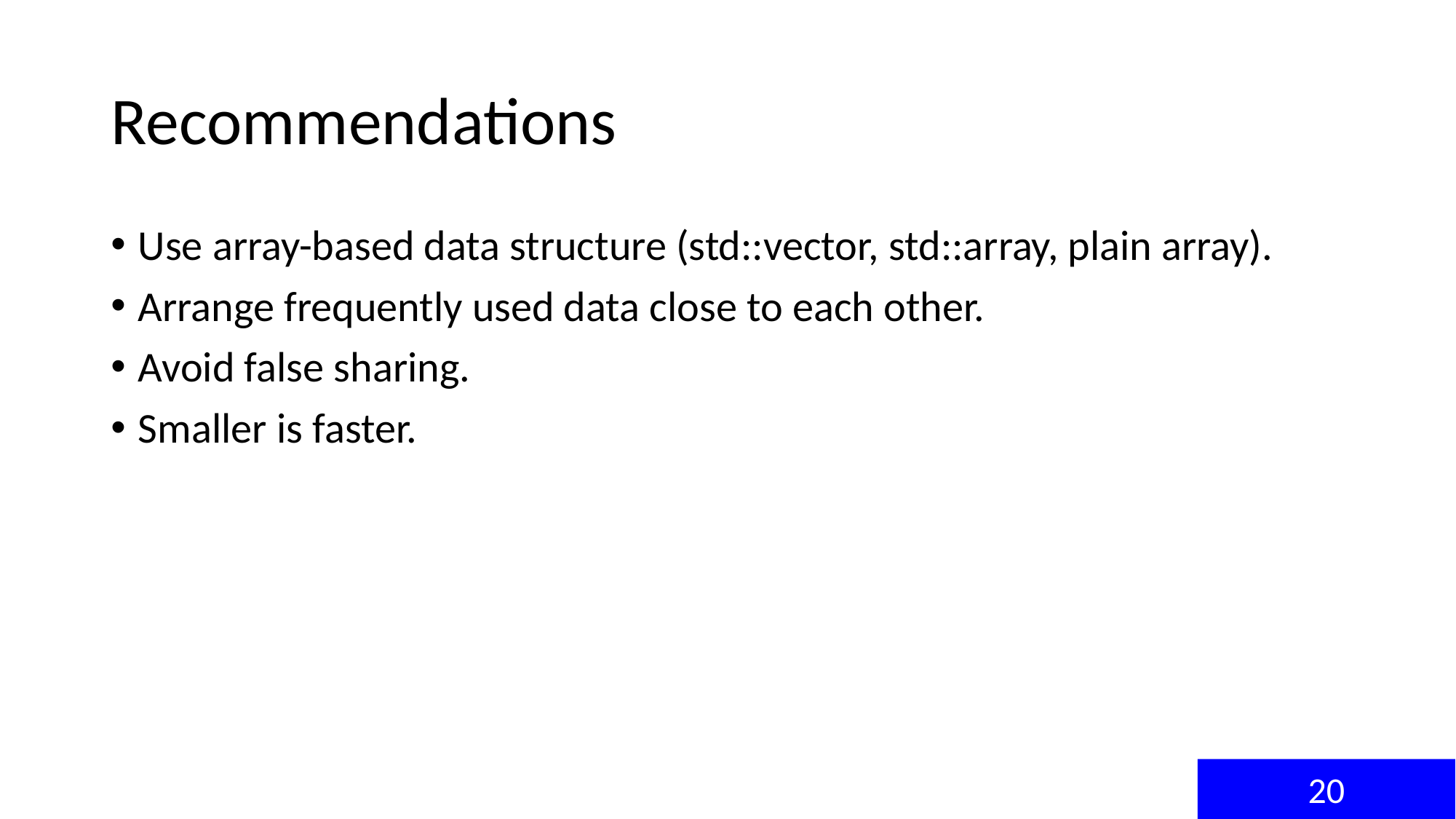

# Recommendations
Use array-based data structure (std::vector, std::array, plain array).
Arrange frequently used data close to each other.
Avoid false sharing.
Smaller is faster.

20